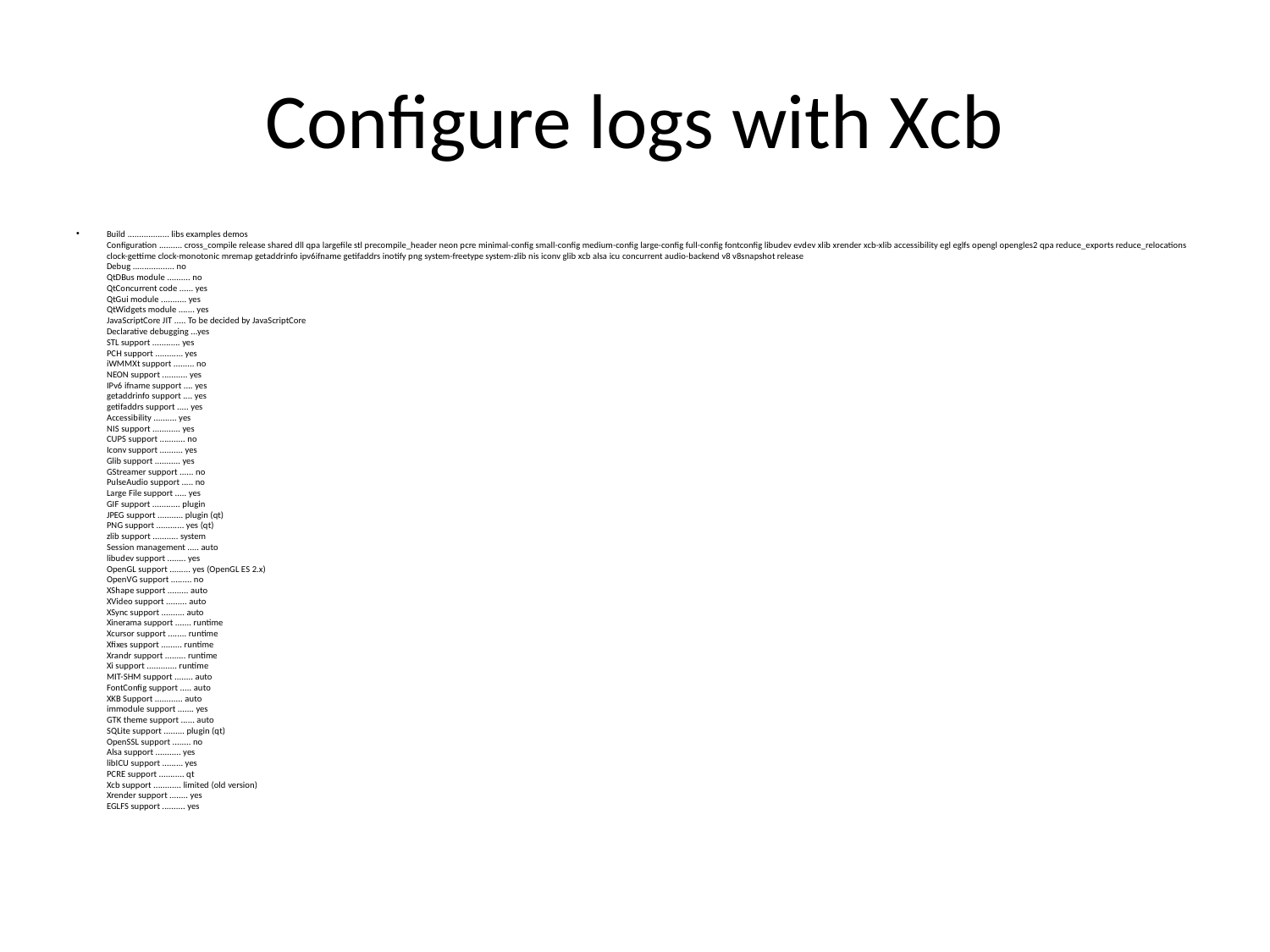

# Configure logs with Xcb
Build .................. libs examples demos
Configuration .......... cross_compile release shared dll qpa largefile stl precompile_header neon pcre minimal-config small-config medium-config large-config full-config fontconfig libudev evdev xlib xrender xcb-xlib accessibility egl eglfs opengl opengles2 qpa reduce_exports reduce_relocations clock-gettime clock-monotonic mremap getaddrinfo ipv6ifname getifaddrs inotify png system-freetype system-zlib nis iconv glib xcb alsa icu concurrent audio-backend v8 v8snapshot release
Debug .................. no
QtDBus module .......... no
QtConcurrent code ...... yes
QtGui module ........... yes
QtWidgets module ....... yes
JavaScriptCore JIT ..... To be decided by JavaScriptCore
Declarative debugging ...yes
STL support ............ yes
PCH support ............ yes
iWMMXt support ......... no
NEON support ........... yes
IPv6 ifname support .... yes
getaddrinfo support .... yes
getifaddrs support ..... yes
Accessibility .......... yes
NIS support ............ yes
CUPS support ........... no
Iconv support .......... yes
Glib support ........... yes
GStreamer support ...... no
PulseAudio support ..... no
Large File support ..... yes
GIF support ............ plugin
JPEG support ........... plugin (qt)
PNG support ............ yes (qt)
zlib support ........... system
Session management ..... auto
libudev support ........ yes
OpenGL support ......... yes (OpenGL ES 2.x)
OpenVG support ......... no
XShape support ......... auto
XVideo support ......... auto
XSync support .......... auto
Xinerama support ....... runtime
Xcursor support ........ runtime
Xfixes support ......... runtime
Xrandr support ......... runtime
Xi support ............. runtime
MIT-SHM support ........ auto
FontConfig support ..... auto
XKB Support ............ auto
immodule support ....... yes
GTK theme support ...... auto
SQLite support ......... plugin (qt)
OpenSSL support ........ no
Alsa support ........... yes
libICU support ......... yes
PCRE support ........... qt
Xcb support ............ limited (old version)
Xrender support ........ yes
EGLFS support .......... yes